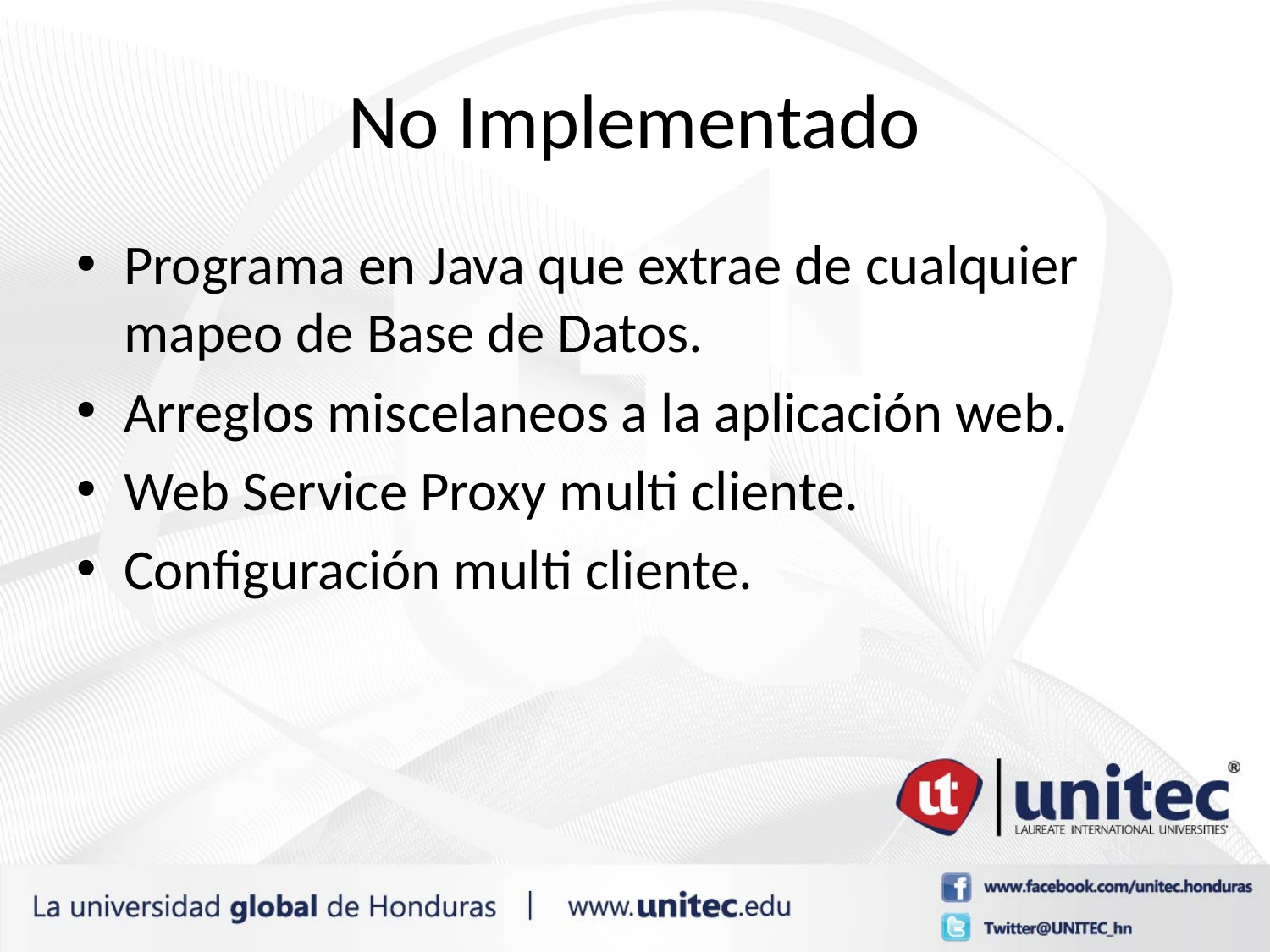

# No Implementado
Programa en Java que extrae de cualquier mapeo de Base de Datos.
Arreglos miscelaneos a la aplicación web.
Web Service Proxy multi cliente.
Configuración multi cliente.